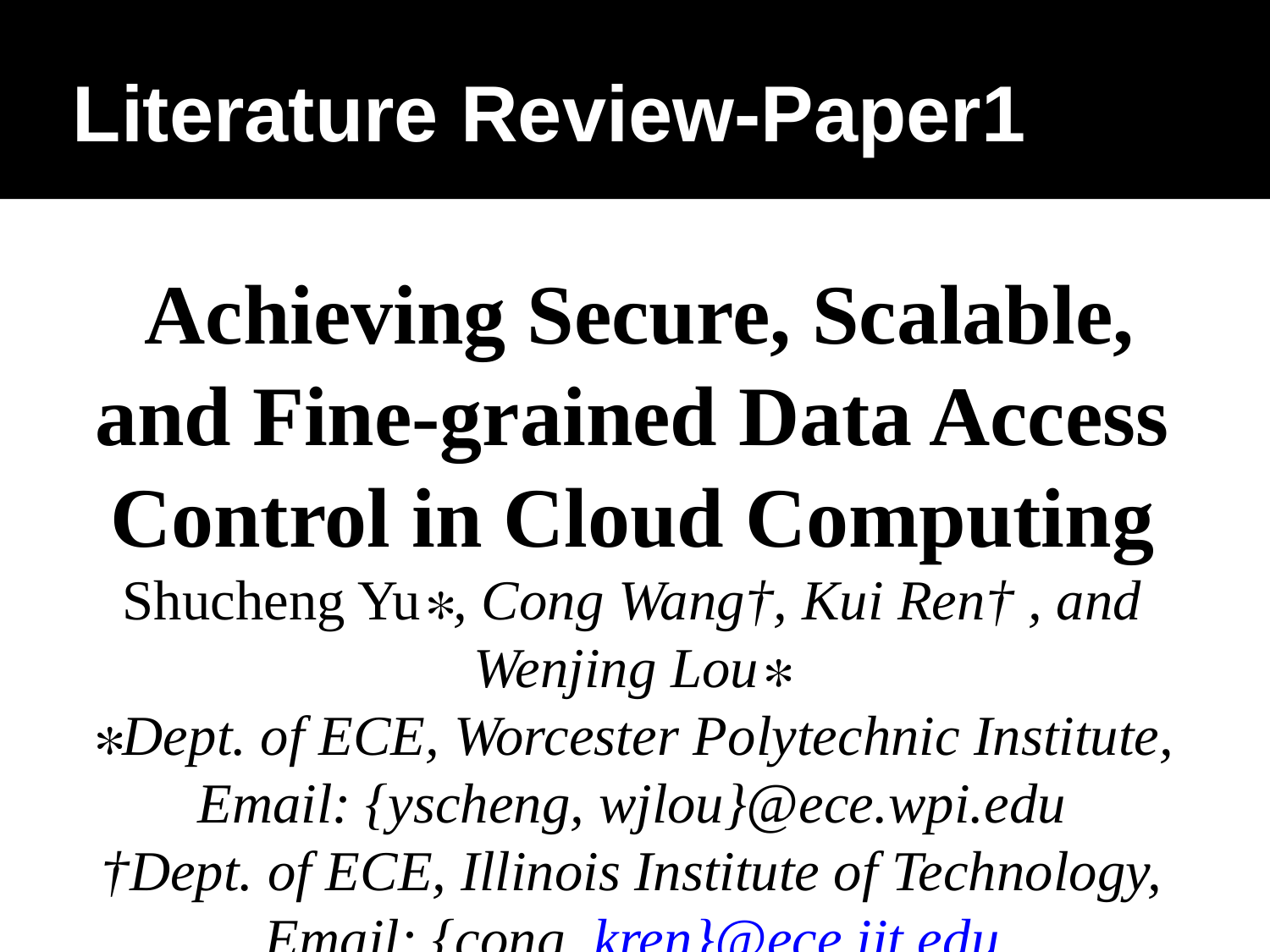

Literature Review-Paper1
 Achieving Secure, Scalable, and Fine-grained Data Access Control in Cloud Computing
Shucheng Yu∗, Cong Wang†, Kui Ren† , and Wenjing Lou∗
∗Dept. of ECE, Worcester Polytechnic Institute, Email: {yscheng, wjlou}@ece.wpi.edu
†Dept. of ECE, Illinois Institute of Technology, Email: {cong, kren}@ece.iit.edu

Idea:
Users choose cloud to store and protect their data, which in turn utilizes cloud servers for this purpose.
In order  to  protect  the data from unauthorised  servers, this technique is being propose
 Demerits :
Time-complexity is one of the major demerits.